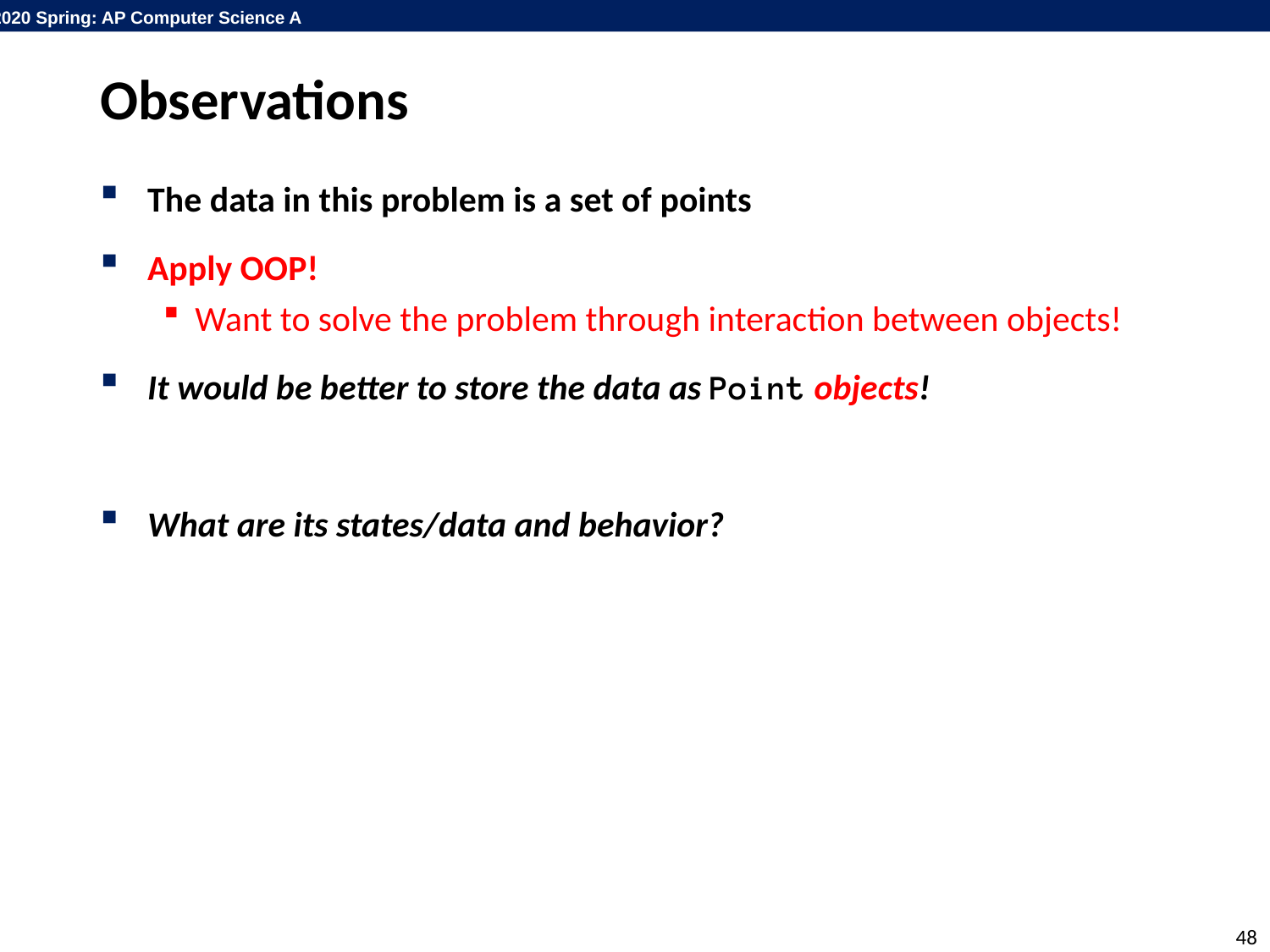

# Observations
The data in this problem is a set of points
Apply OOP!
Want to solve the problem through interaction between objects!
It would be better to store the data as Point objects!

What are its states/data and behavior?
48